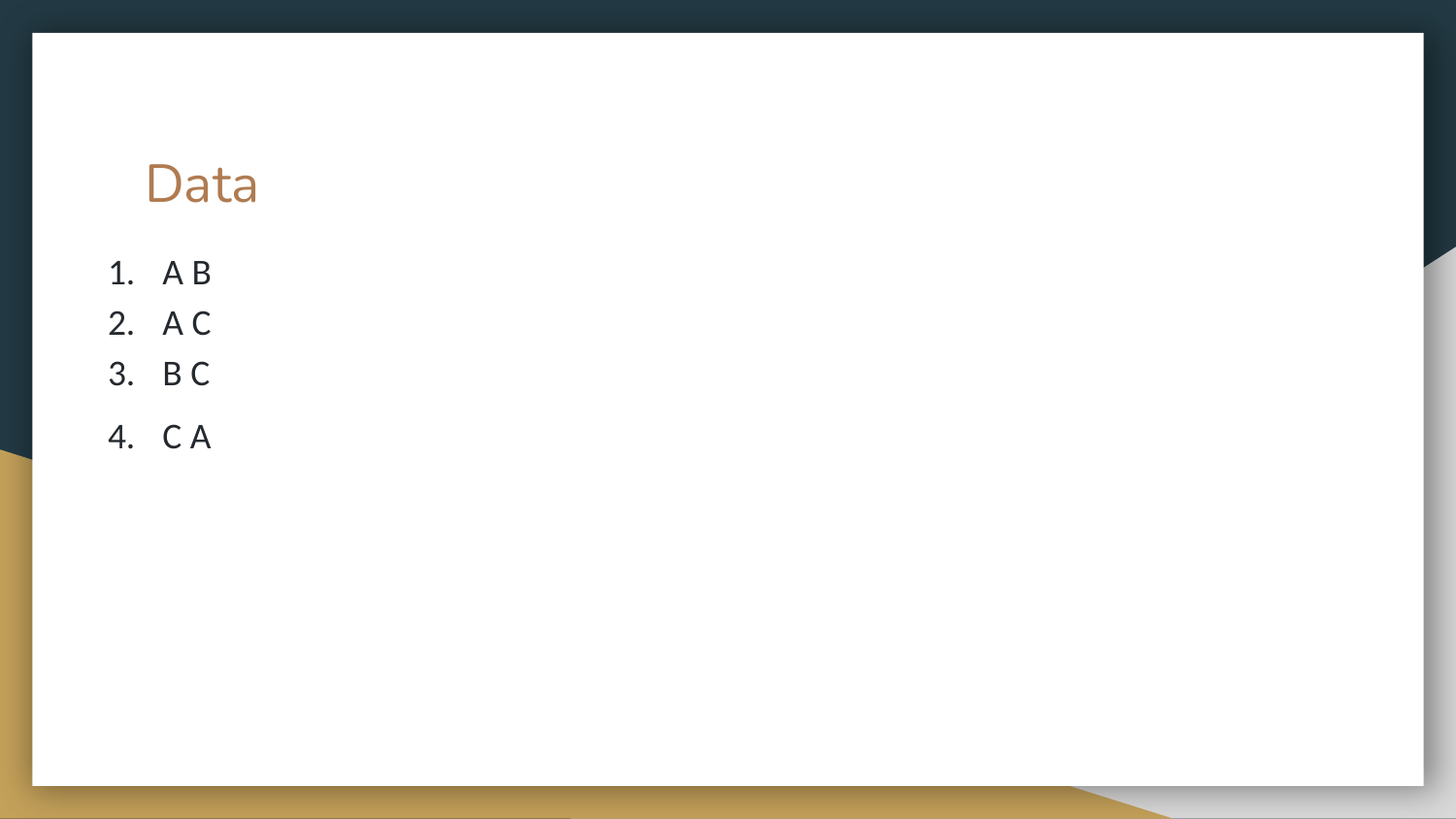

# Data
A B
A C
B C
C A